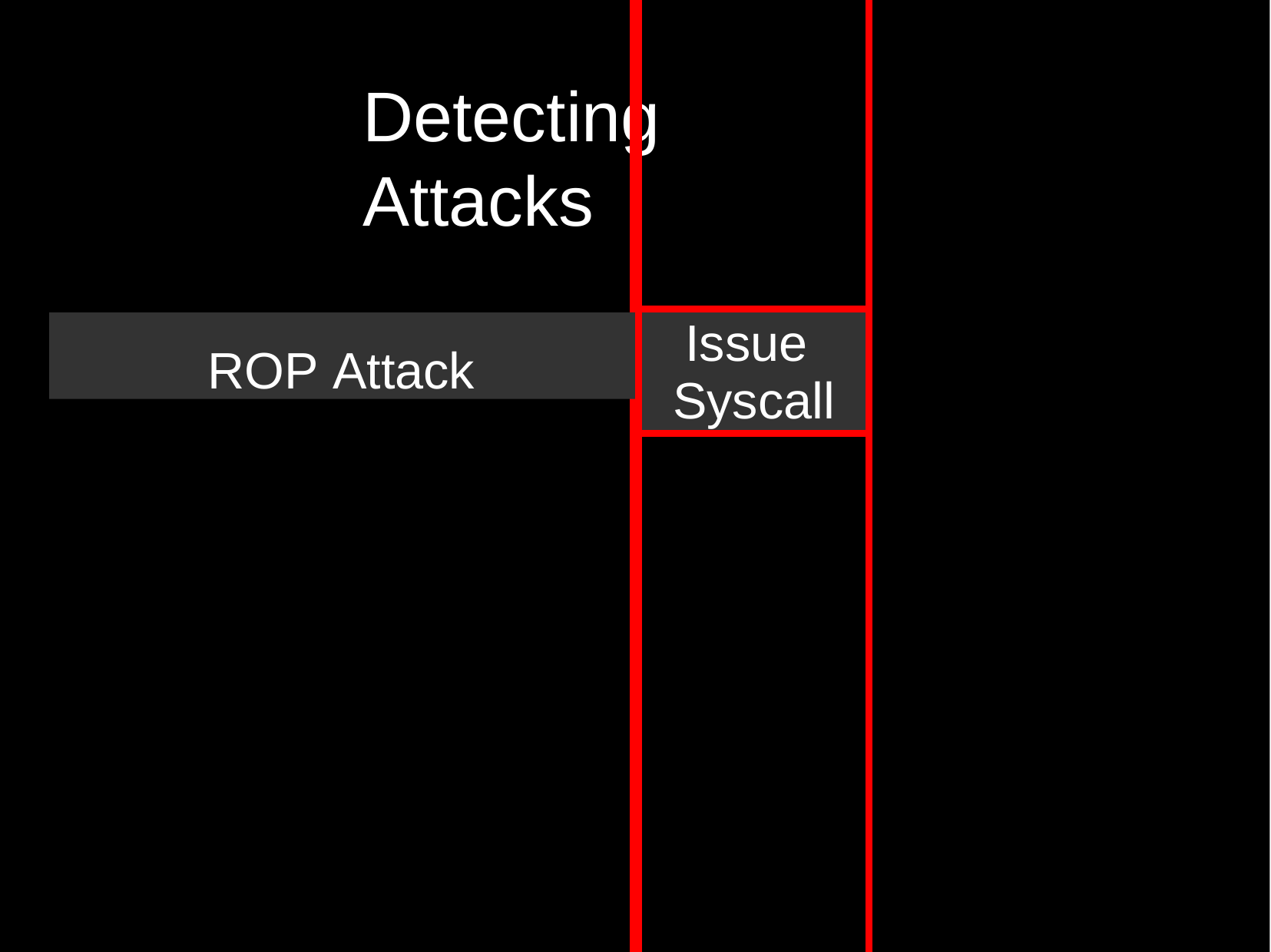

# Detecting Attacks
Issue  Syscall

ROP Attack